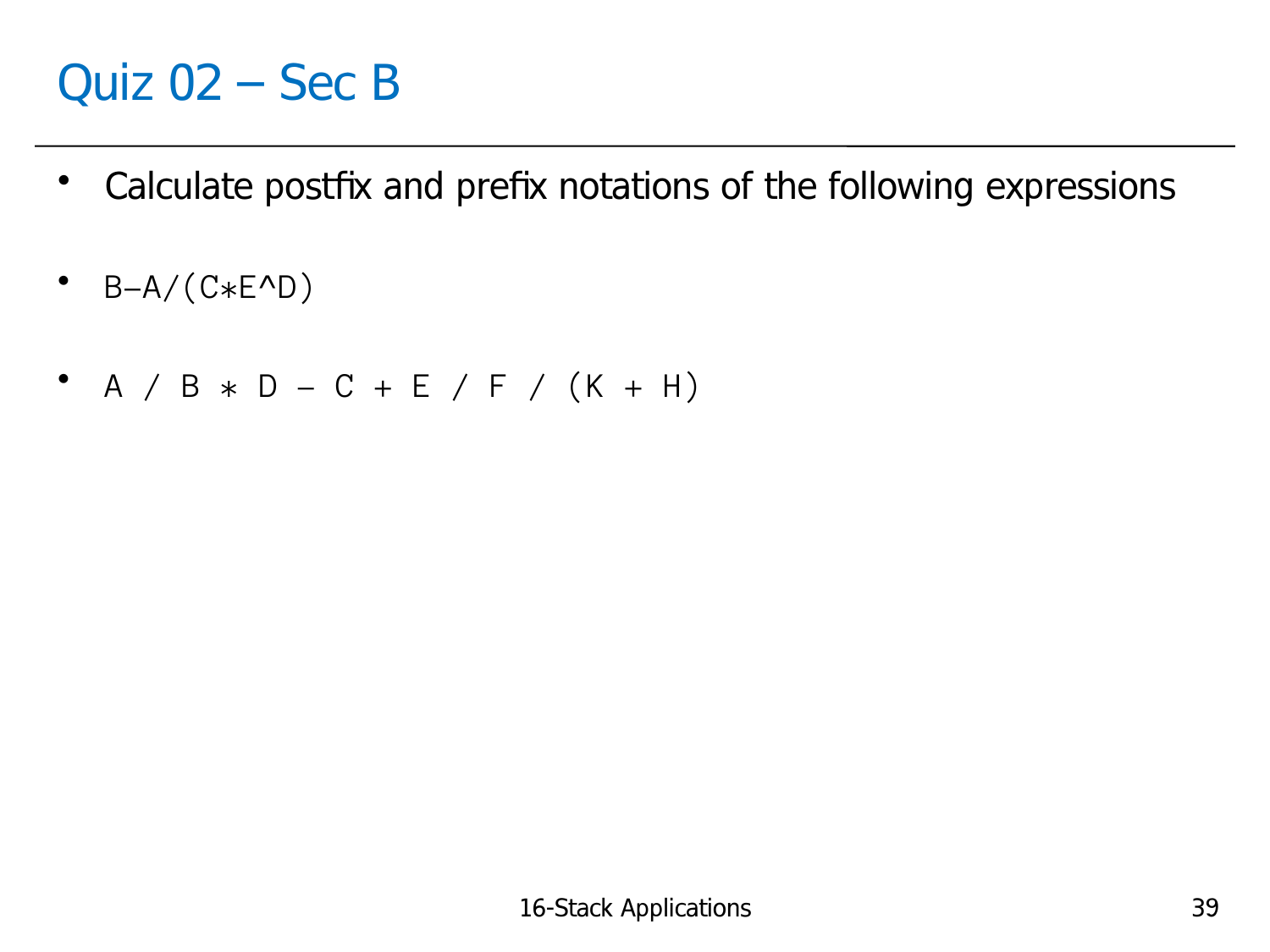

# Quiz 02 – Sec B
Calculate postfix and prefix notations of the following expressions

B-A/(C*E^D)

A / B * D – C + E / F / (K + H)

16-Stack Applications
39